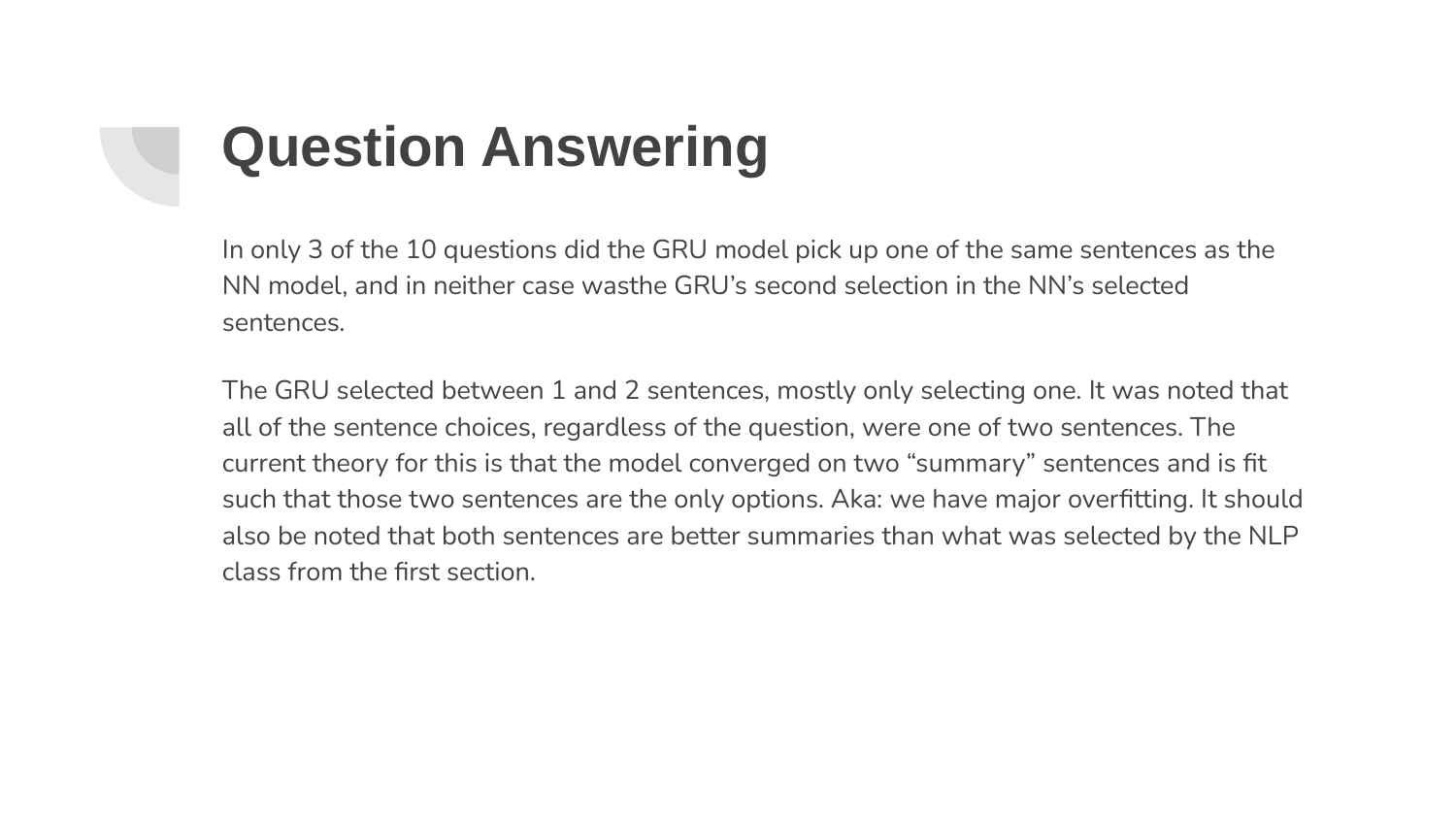

# Question Answering
In only 3 of the 10 questions did the GRU model pick up one of the same sentences as the NN model, and in neither case wasthe GRU’s second selection in the NN’s selected sentences.
The GRU selected between 1 and 2 sentences, mostly only selecting one. It was noted that all of the sentence choices, regardless of the question, were one of two sentences. The current theory for this is that the model converged on two “summary” sentences and is fit such that those two sentences are the only options. Aka: we have major overfitting. It should also be noted that both sentences are better summaries than what was selected by the NLP class from the first section.